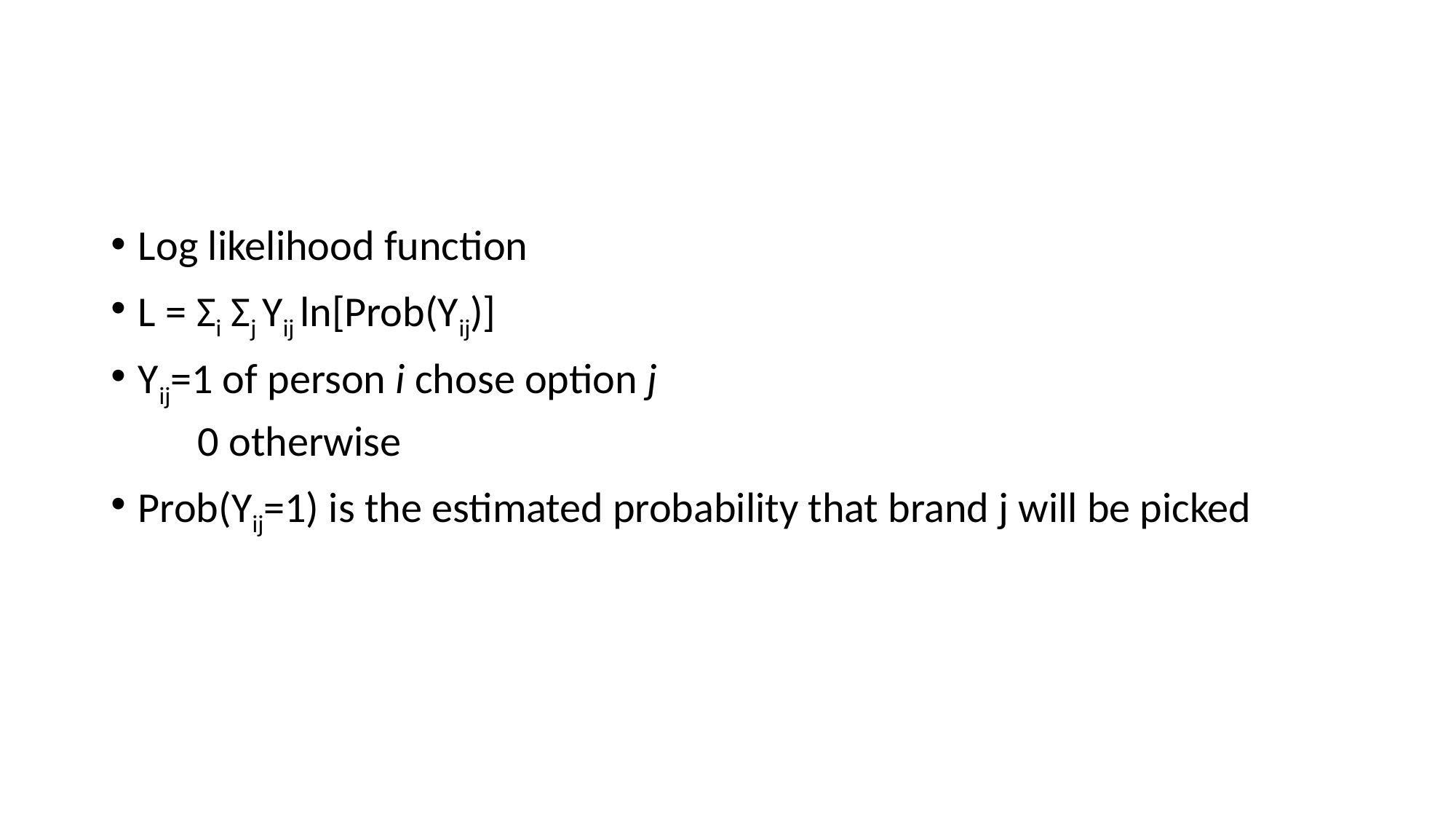

#
Log likelihood function
L = Σi Σj Yij ln[Prob(Yij)]
Yij=1 of person i chose option j
         0 otherwise
Prob(Yij=1) is the estimated probability that brand j will be picked